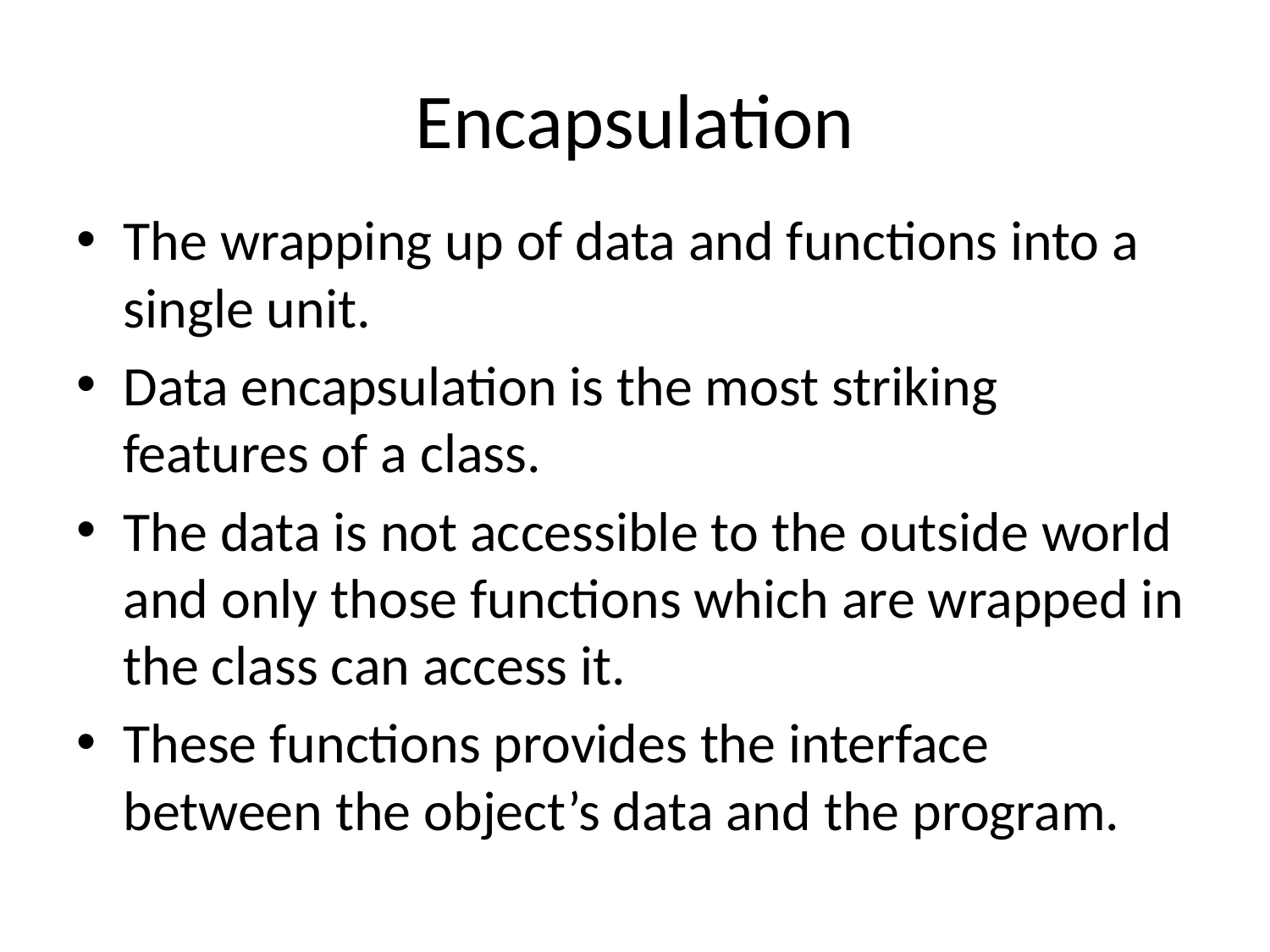

# Encapsulation
The wrapping up of data and functions into a single unit.
Data encapsulation is the most striking features of a class.
The data is not accessible to the outside world and only those functions which are wrapped in the class can access it.
These functions provides the interface between the object’s data and the program.